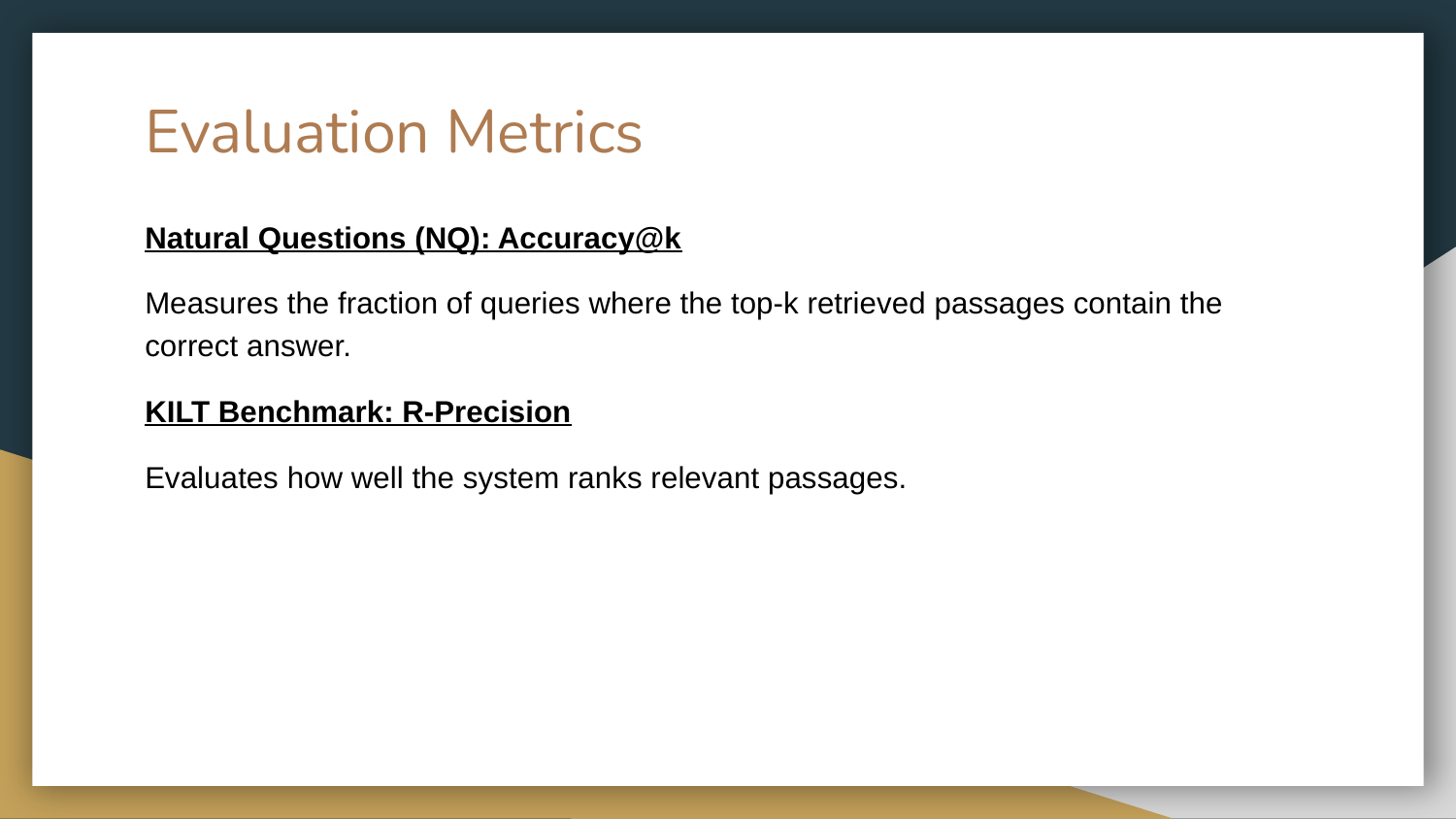

# Evaluation Metrics
Natural Questions (NQ): Accuracy@k
Measures the fraction of queries where the top-k retrieved passages contain the correct answer.
KILT Benchmark: R-Precision
Evaluates how well the system ranks relevant passages.